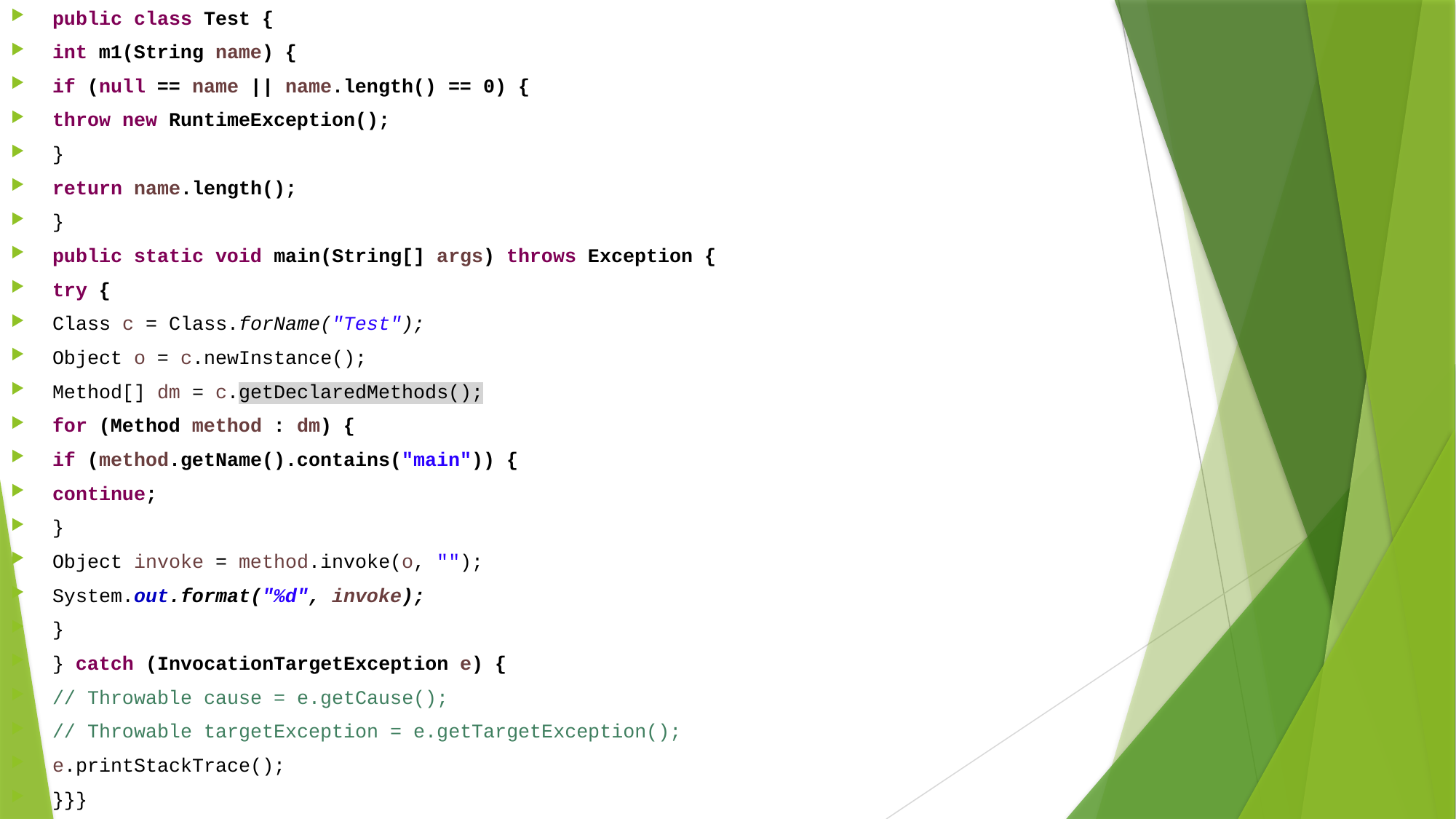

public class Test {
int m1(String name) {
if (null == name || name.length() == 0) {
throw new RuntimeException();
}
return name.length();
}
public static void main(String[] args) throws Exception {
try {
Class c = Class.forName("Test");
Object o = c.newInstance();
Method[] dm = c.getDeclaredMethods();
for (Method method : dm) {
if (method.getName().contains("main")) {
continue;
}
Object invoke = method.invoke(o, "");
System.out.format("%d", invoke);
}
} catch (InvocationTargetException e) {
// Throwable cause = e.getCause();
// Throwable targetException = e.getTargetException();
e.printStackTrace();
}}}